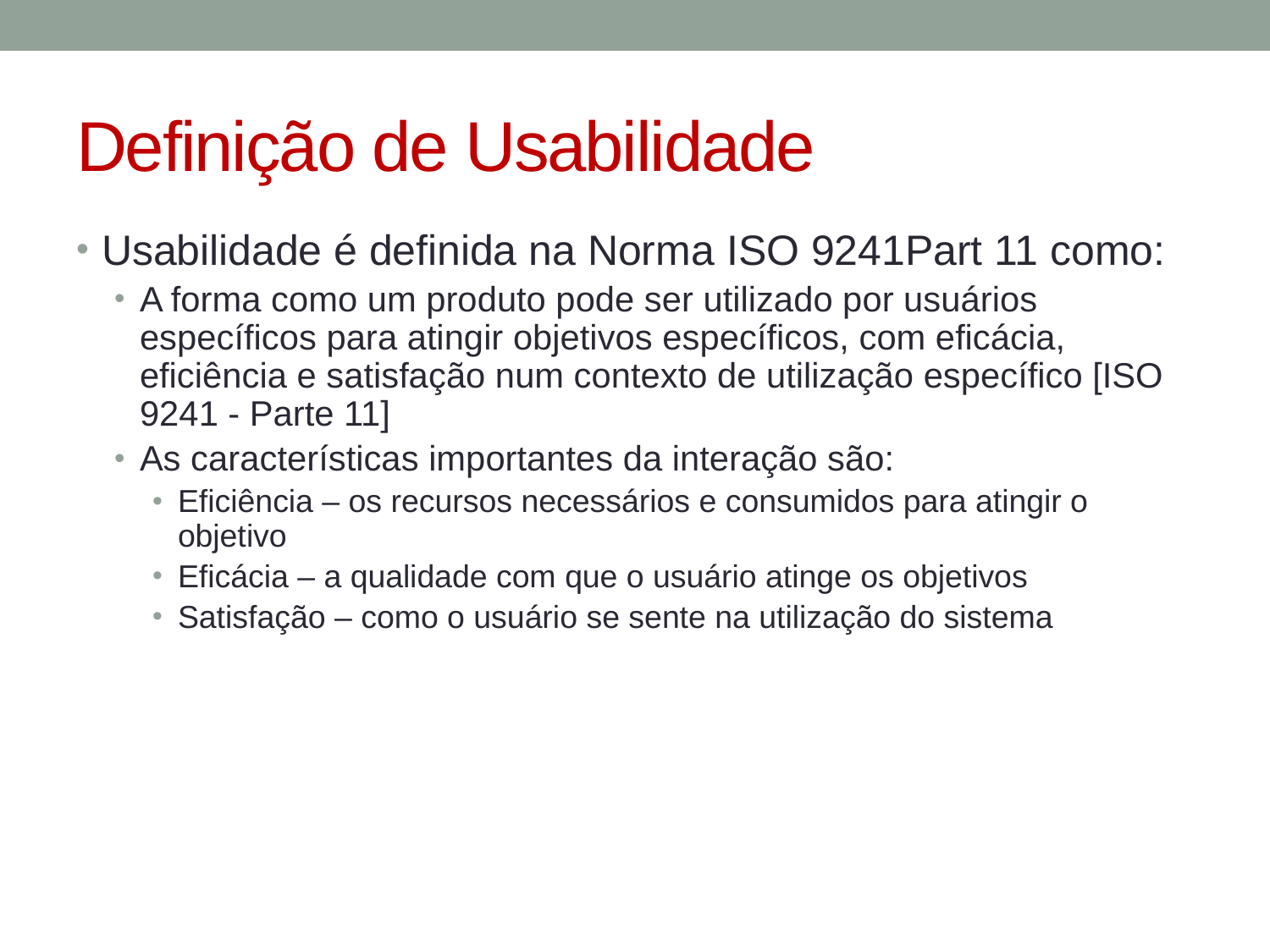

# Definição de Usabilidade
Usabilidade é definida na Norma ISO 9241Part 11 como:
A forma como um produto pode ser utilizado por usuários específicos para atingir objetivos específicos, com eficácia, eficiência e satisfação num contexto de utilização específico [ISO 9241 - Parte 11]
As características importantes da interação são:
Eficiência – os recursos necessários e consumidos para atingir o objetivo
Eficácia – a qualidade com que o usuário atinge os objetivos
Satisfação – como o usuário se sente na utilização do sistema